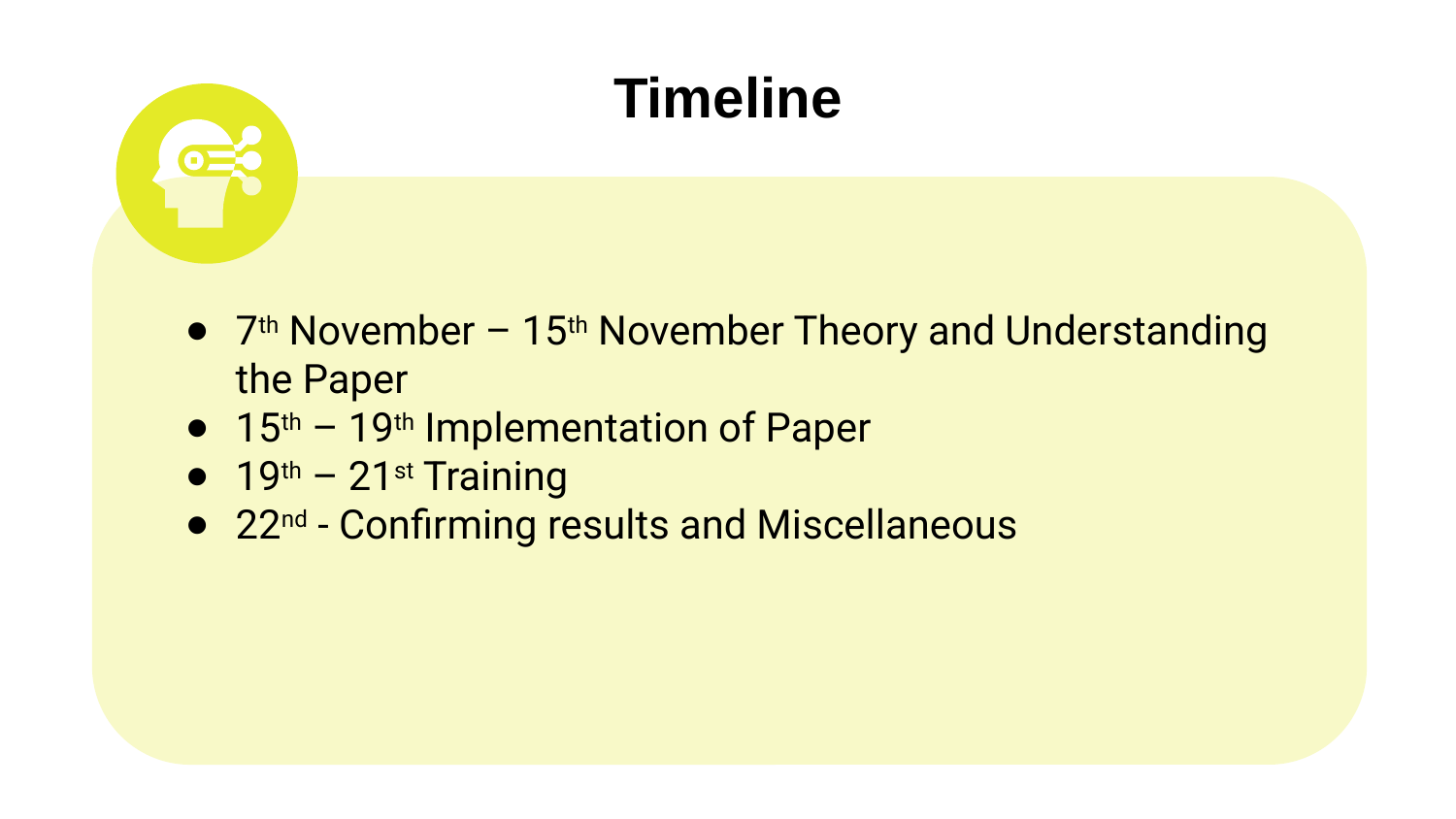

# Timeline

7th November – 15th November Theory and Understanding the Paper
15th – 19th Implementation of Paper
19th – 21st Training
22nd - Confirming results and Miscellaneous